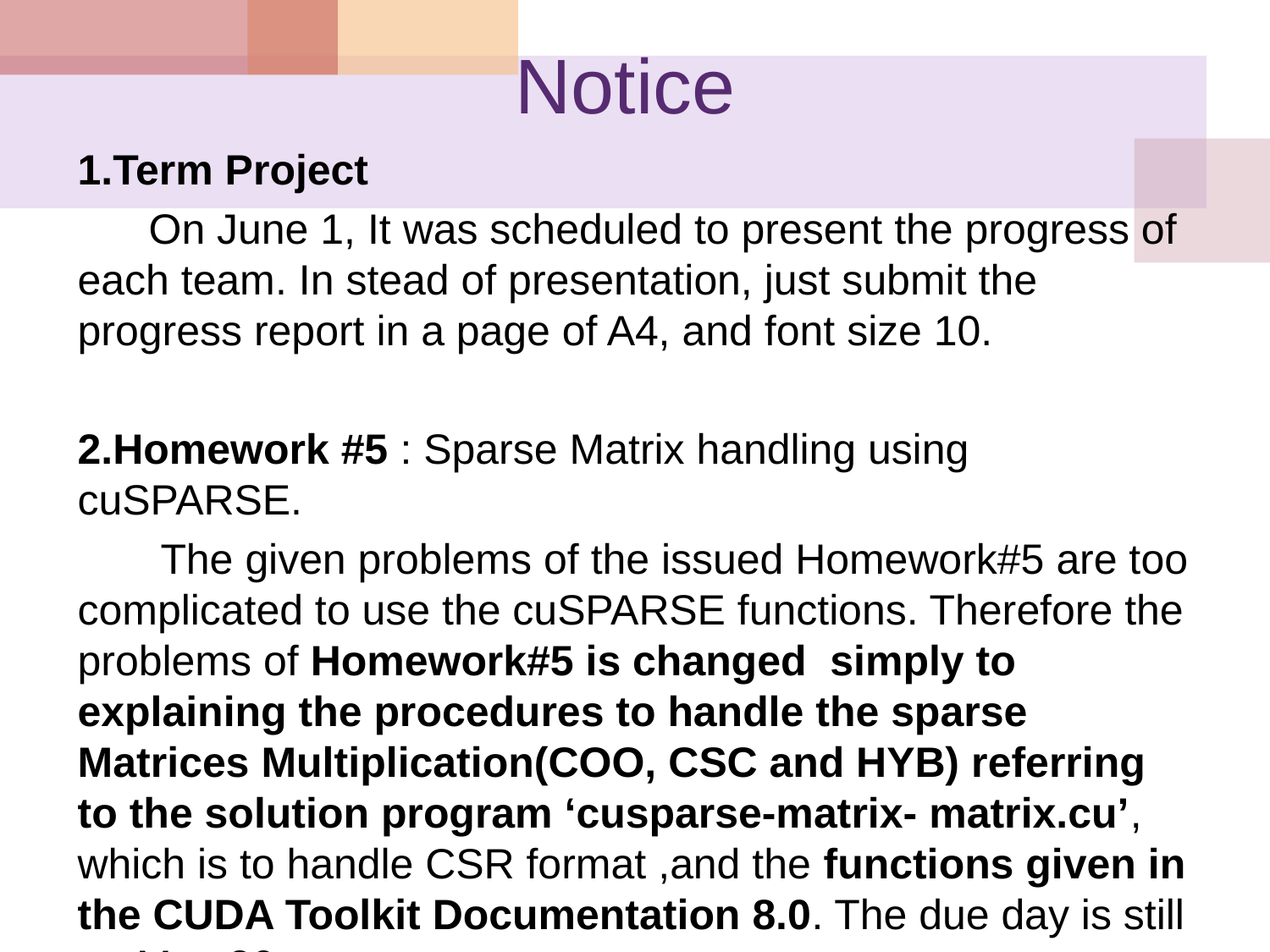

# Notice
1.Term Project
      On June 1, It was scheduled to present the progress of each team. In stead of presentation, just submit the progress report in a page of A4, and font size 10.

2.Homework #5 : Sparse Matrix handling using cuSPARSE.
       The given problems of the issued Homework#5 are too complicated to use the cuSPARSE functions. Therefore the problems of Homework#5 is changed  simply to explaining the procedures to handle the sparse Matrices Multiplication(COO, CSC and HYB) referring to the solution program ‘cusparse-matrix- matrix.cu’, which is to handle CSR format ,and the functions given in the CUDA Toolkit Documentation 8.0. The due day is still on May 30.